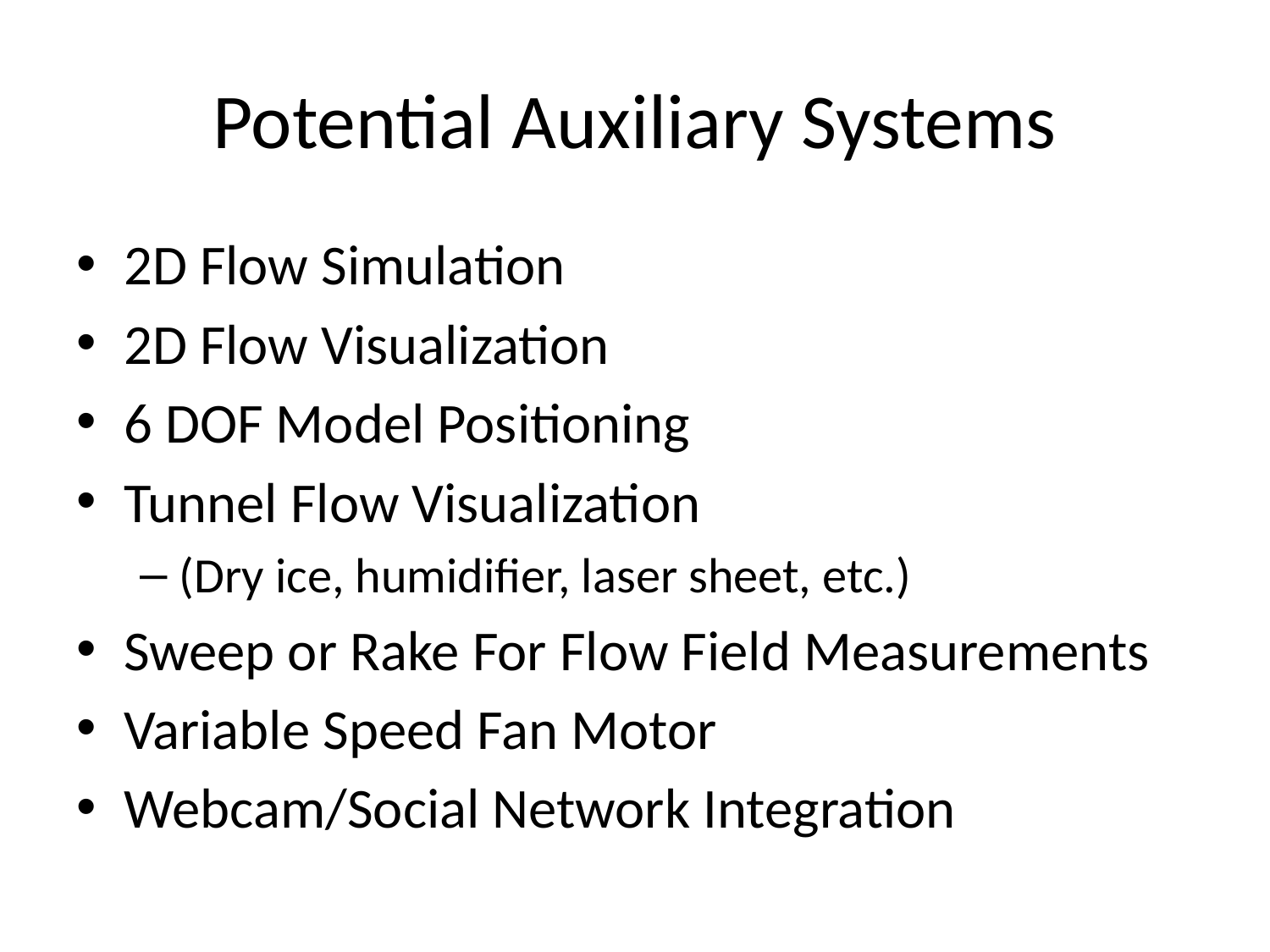

# Potential Auxiliary Systems
2D Flow Simulation
2D Flow Visualization
6 DOF Model Positioning
Tunnel Flow Visualization
(Dry ice, humidifier, laser sheet, etc.)
Sweep or Rake For Flow Field Measurements
Variable Speed Fan Motor
Webcam/Social Network Integration